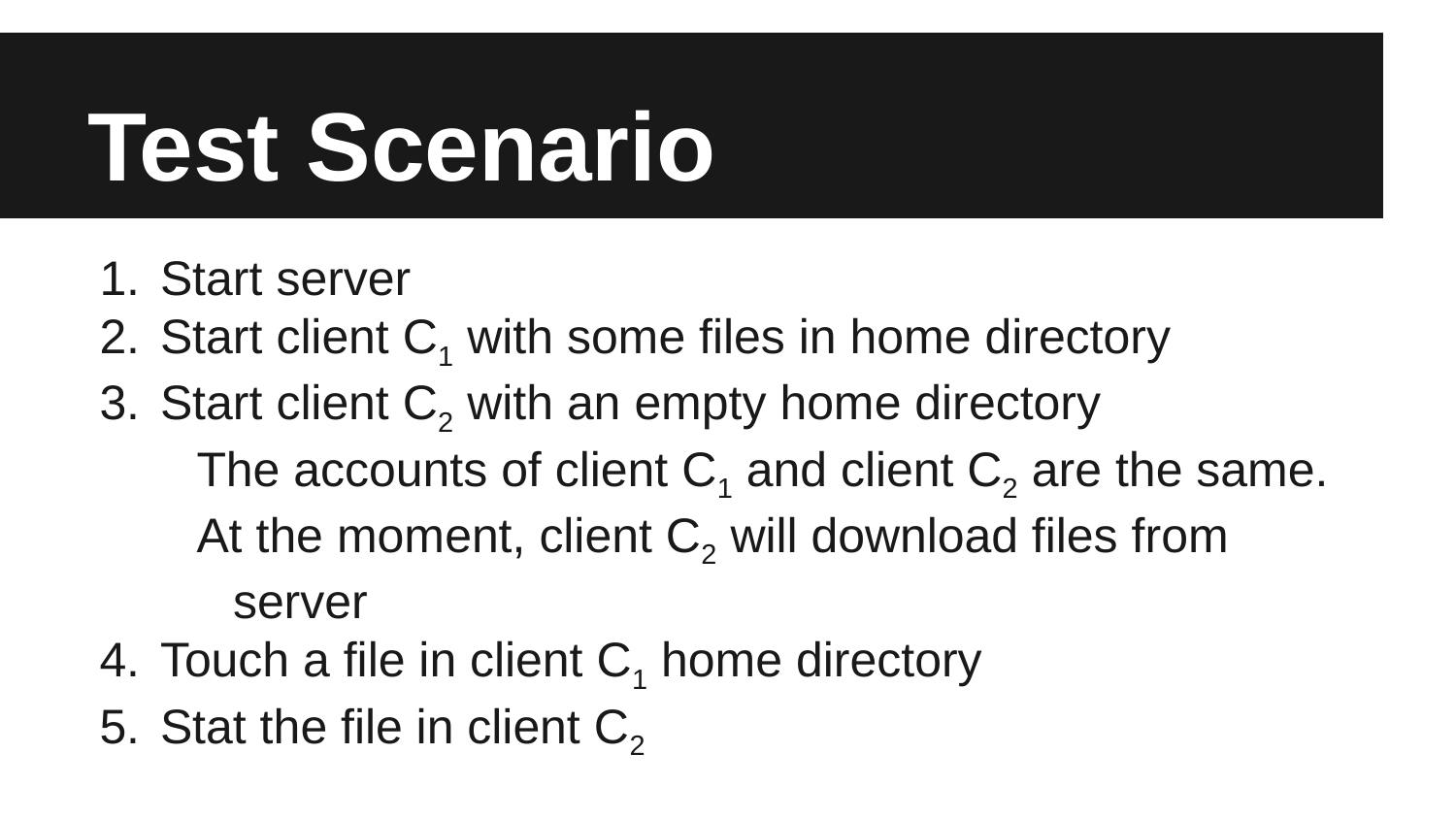

# Test Scenario
Start server
Start client C1 with some files in home directory
Start client C2 with an empty home directory
The accounts of client C1 and client C2 are the same.
At the moment, client C2 will download files from server
Touch a file in client C1 home directory
Stat the file in client C2